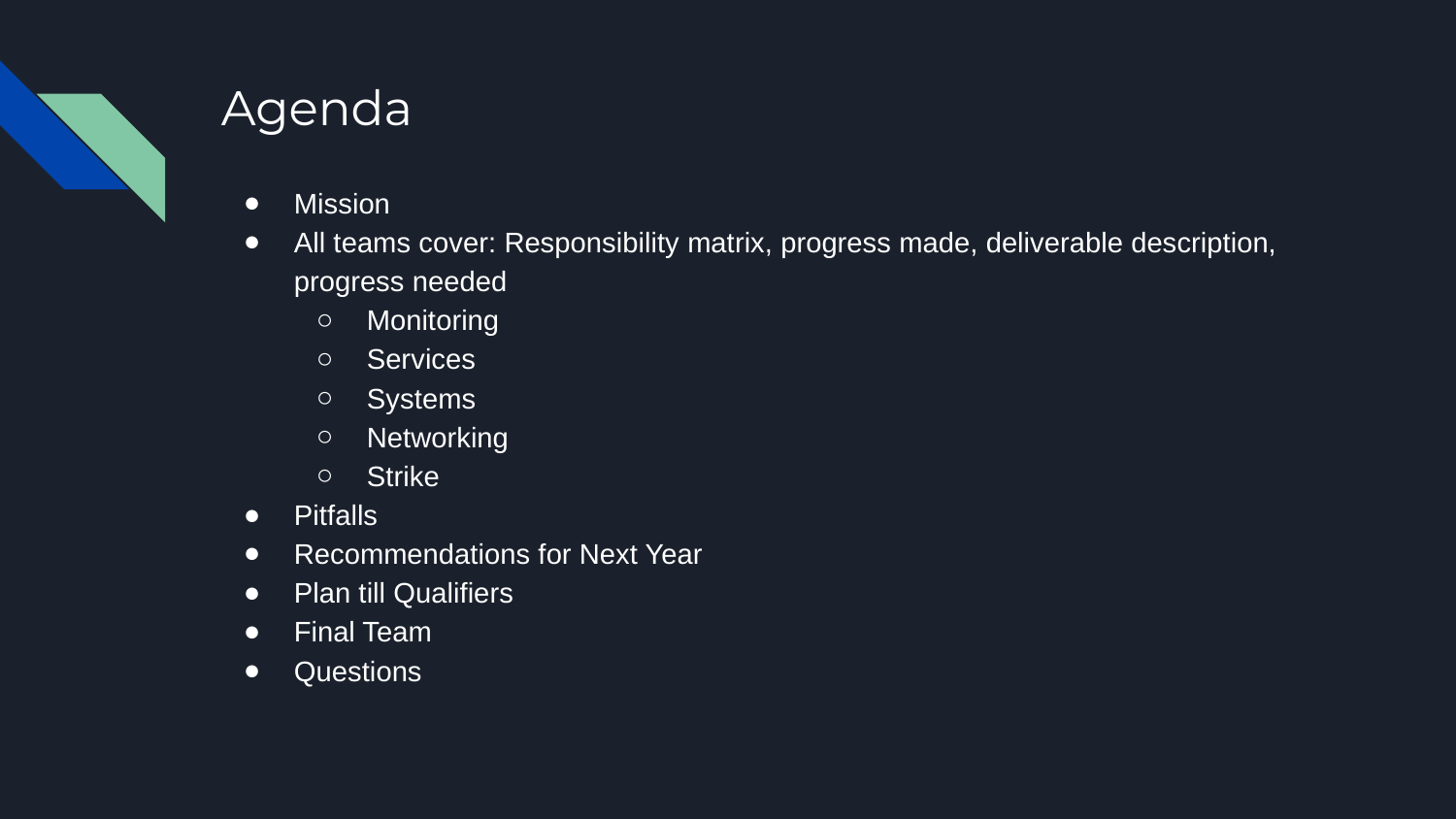

# Agenda
Mission
All teams cover: Responsibility matrix, progress made, deliverable description, progress needed
Monitoring
Services
Systems
Networking
Strike
Pitfalls
Recommendations for Next Year
Plan till Qualifiers
Final Team
Questions